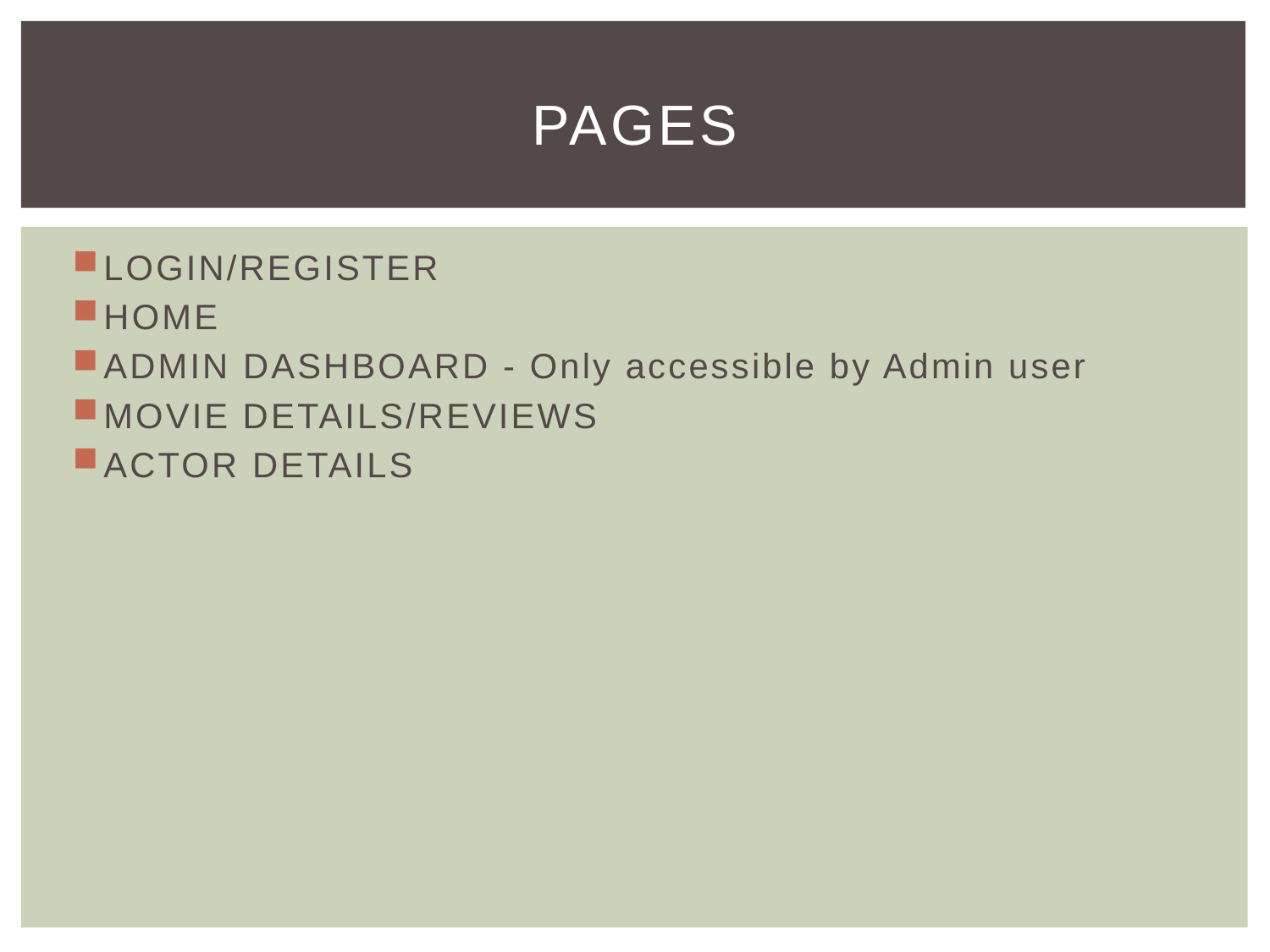

# Pages
LOGIN/REGISTER
HOME
ADMIN DASHBOARD - Only accessible by Admin user
MOVIE DETAILS/REVIEWS
ACTOR DETAILS